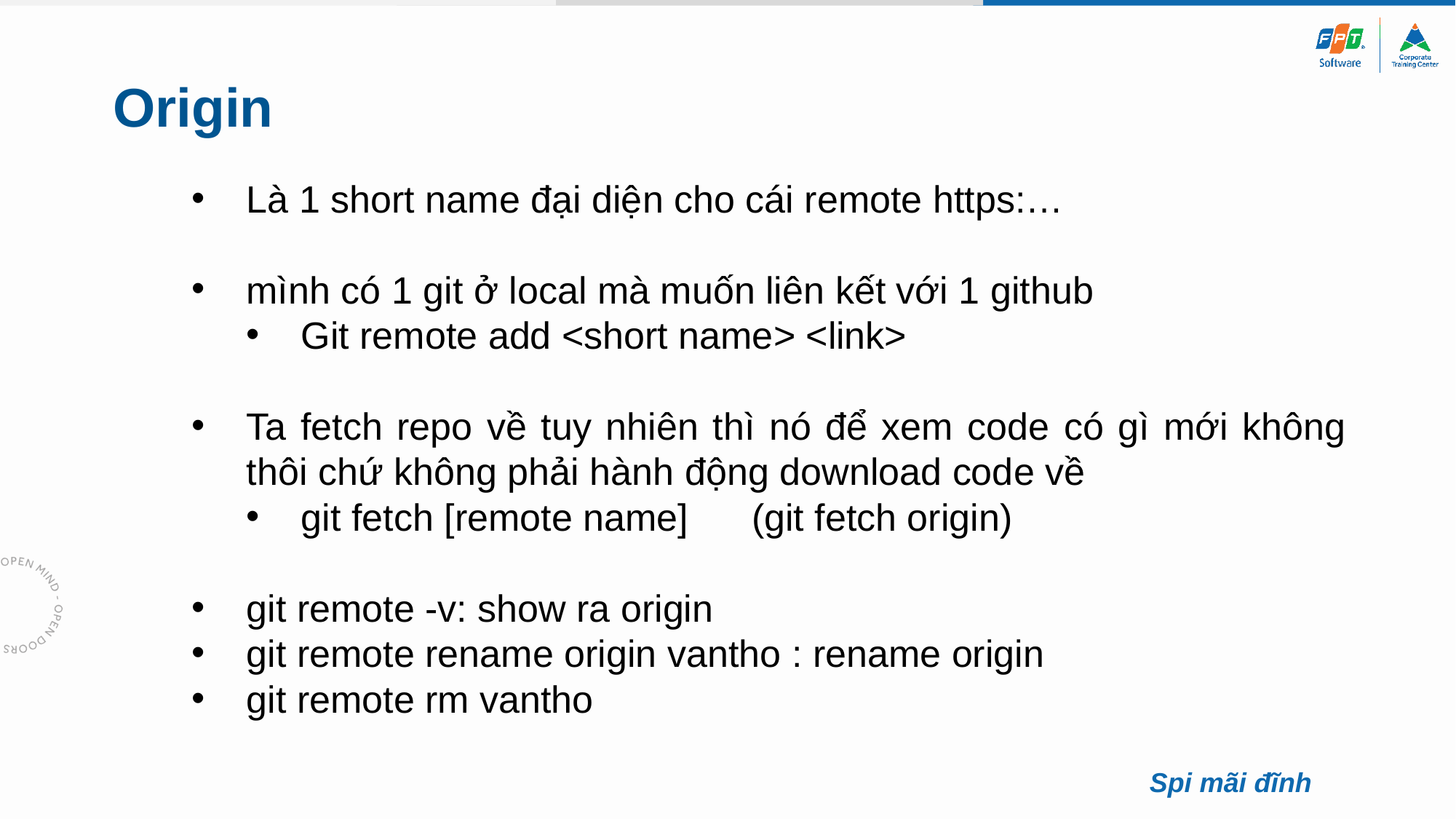

# Origin
Là 1 short name đại diện cho cái remote https:…

mình có 1 git ở local mà muốn liên kết với 1 github
Git remote add <short name> <link>

Ta fetch repo về tuy nhiên thì nó để xem code có gì mới không thôi chứ không phải hành động download code về
git fetch [remote name]      (git fetch origin)

git remote -v: show ra origin
git remote rename origin vantho : rename origin
git remote rm vantho

Spi mãi đĩnh